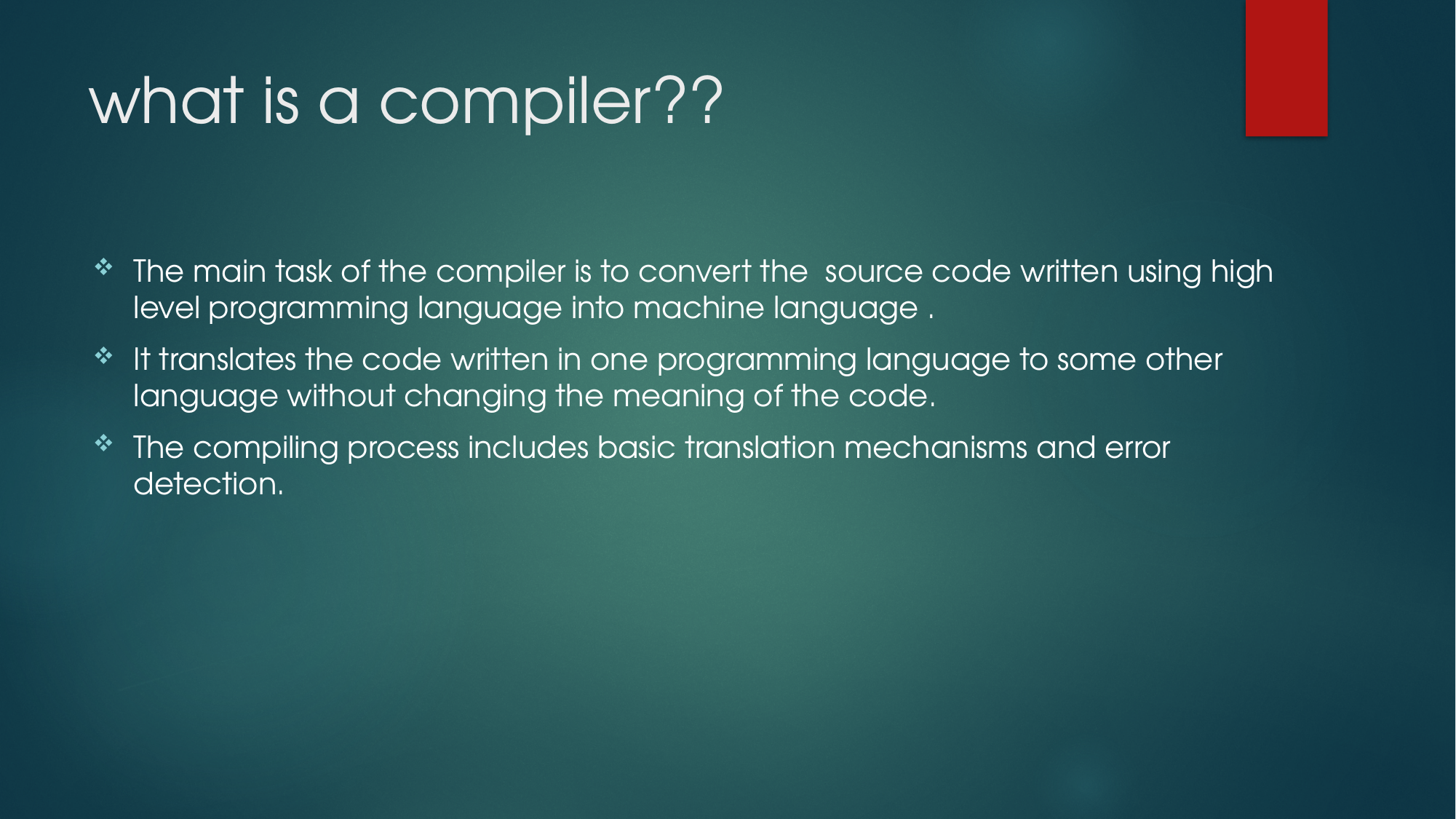

# what is a compiler??
The main task of the compiler is to convert the  source code written using high level programming language into machine language .
It translates the code written in one programming language to some other language without changing the meaning of the code.
The compiling process includes basic translation mechanisms and error detection.